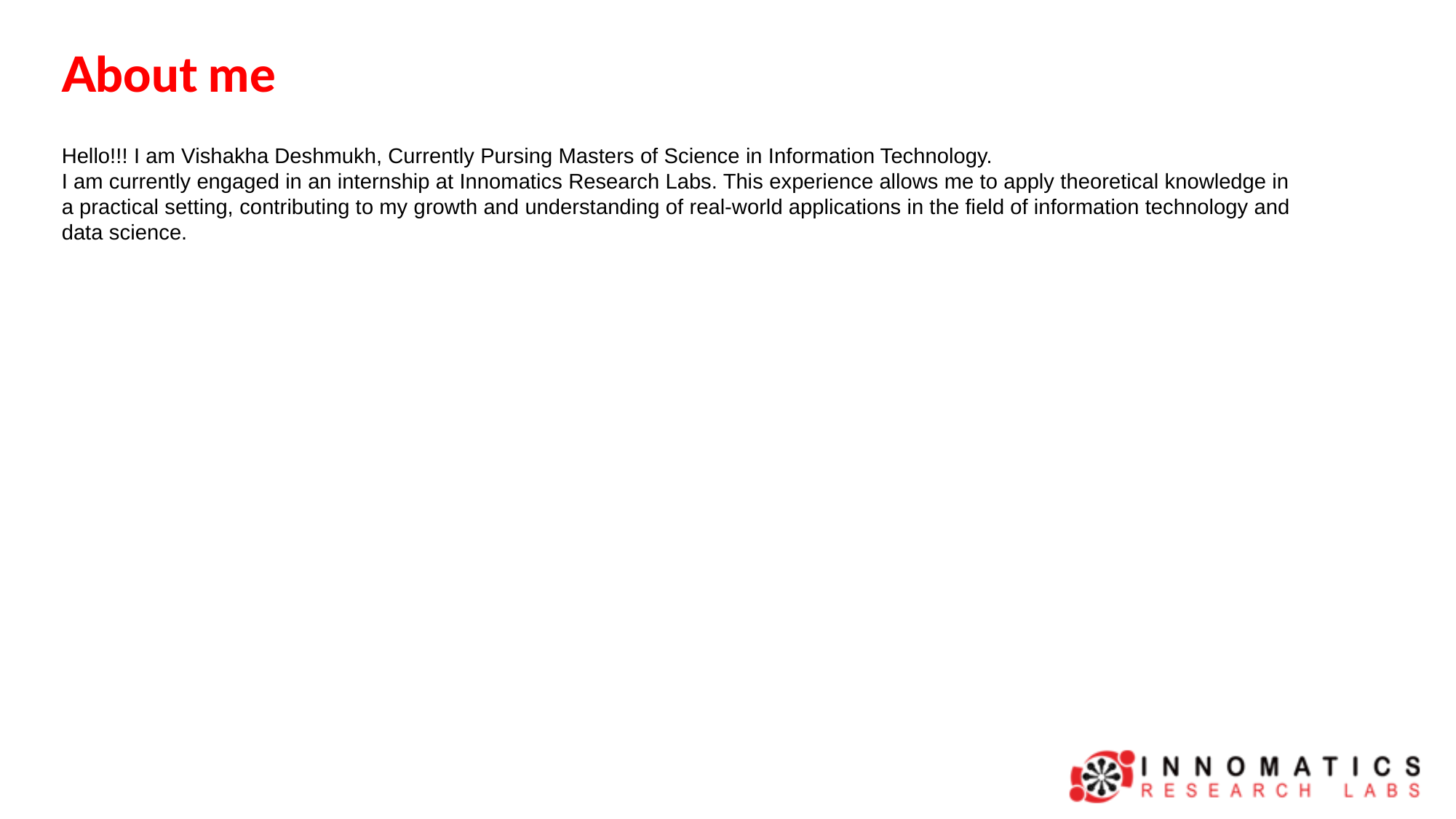

About me
Hello!!! I am Vishakha Deshmukh, Currently Pursing Masters of Science in Information Technology.
I am currently engaged in an internship at Innomatics Research Labs. This experience allows me to apply theoretical knowledge in a practical setting, contributing to my growth and understanding of real-world applications in the field of information technology and data science.